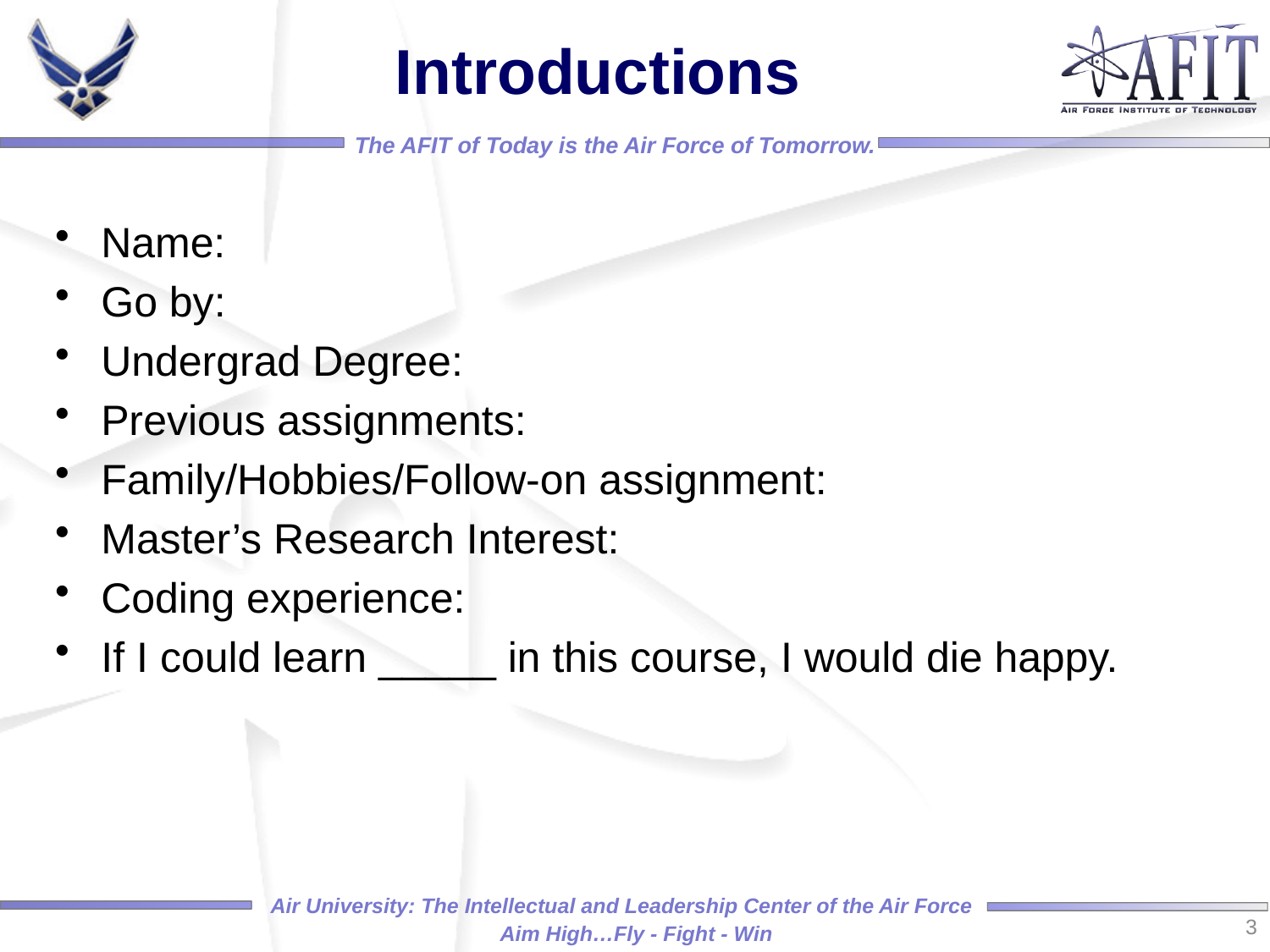

# Introductions

Name:
Go by:
Undergrad Degree:
Previous assignments:
Family/Hobbies/Follow-on assignment:
Master’s Research Interest:
Coding experience:
If I could learn _____ in this course, I would die happy.

3